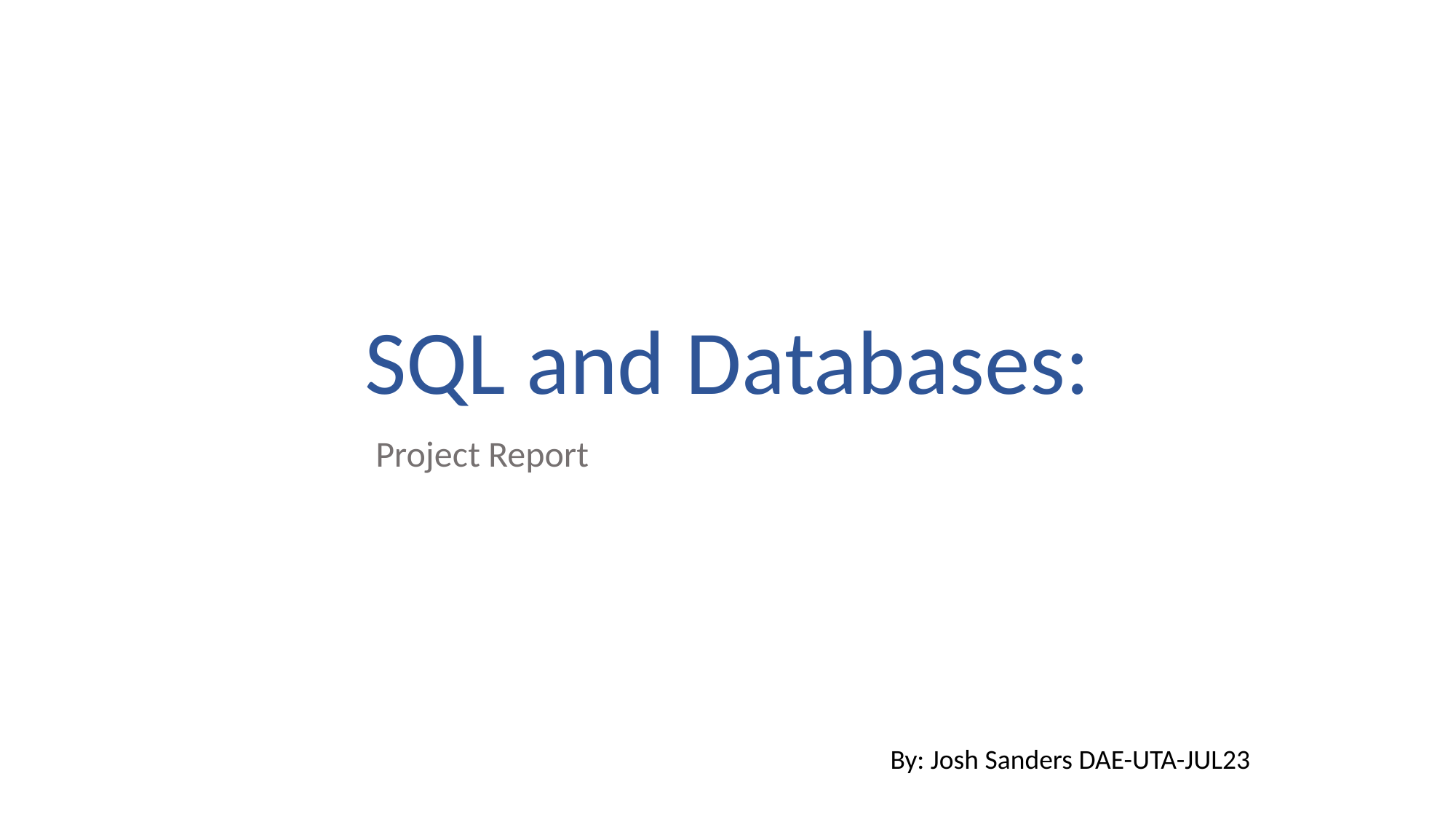

# SQL and Databases:
	         Project Report
By: Josh Sanders DAE-UTA-JUL23